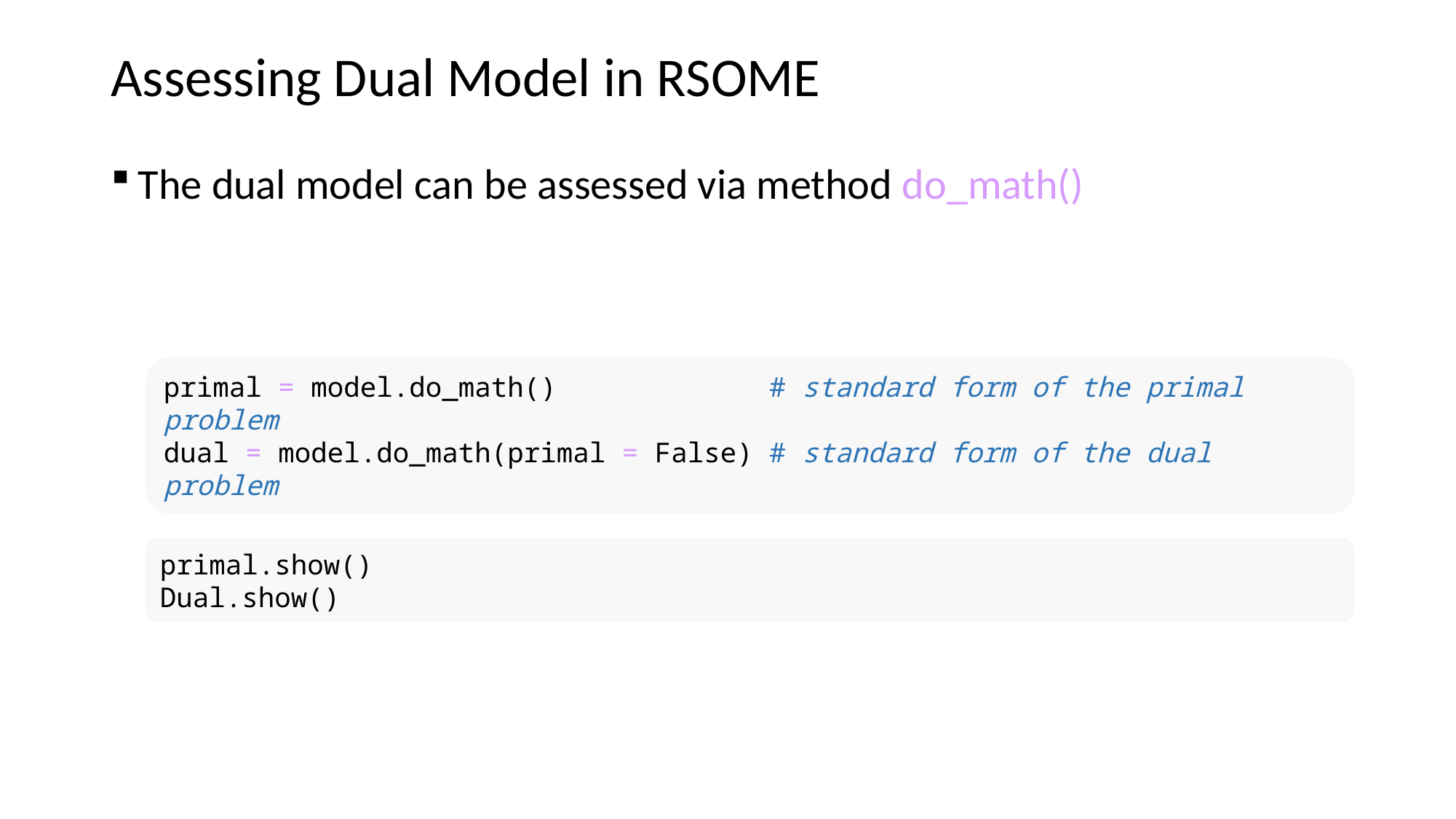

# Assessing Dual Model in RSOME
The dual model can be assessed via method do_math()
primal = model.do_math()             # standard form of the primal problem
dual = model.do_math(primal = False) # standard form of the dual problem
primal.show()
Dual.show()